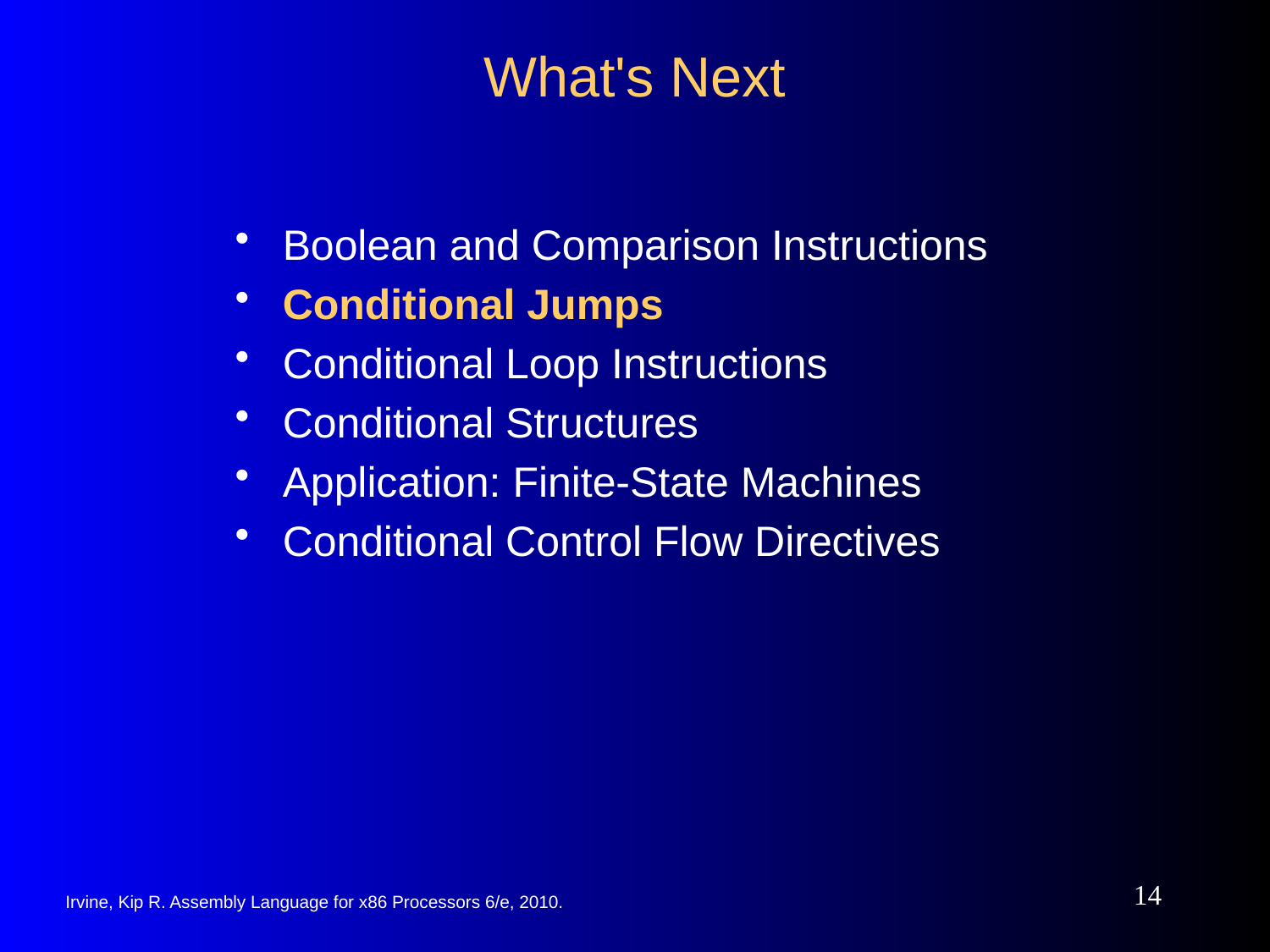

# What's Next
Boolean and Comparison Instructions
Conditional Jumps
Conditional Loop Instructions
Conditional Structures
Application: Finite-State Machines
Conditional Control Flow Directives
14
Irvine, Kip R. Assembly Language for x86 Processors 6/e, 2010.